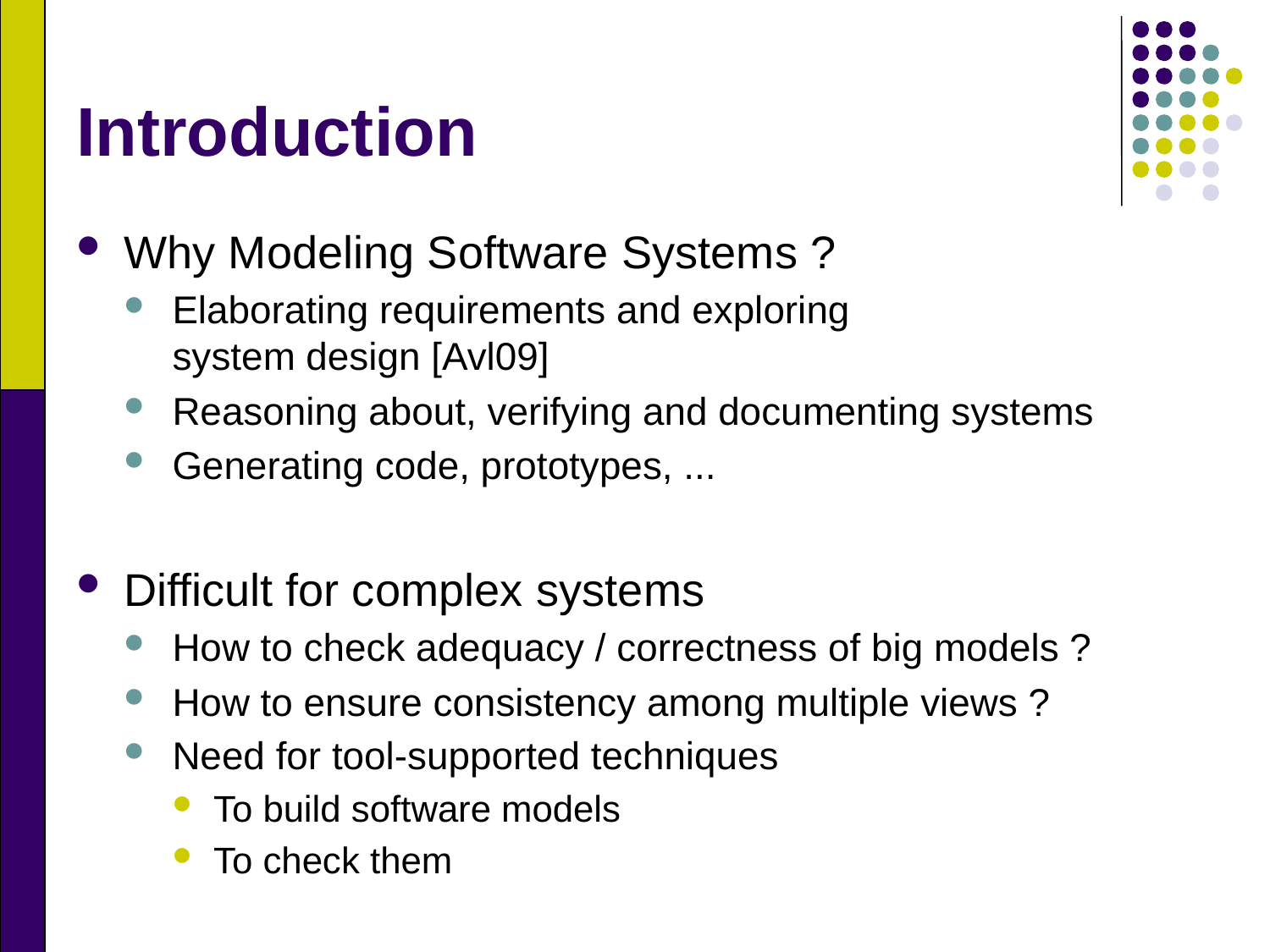

# Introduction
Why Modeling Software Systems ?
Elaborating requirements and exploring
system design [Avl09]
Reasoning about, verifying and documenting systems
Generating code, prototypes, ...

Difficult for complex systems
How to check adequacy / correctness of big models ?
How to ensure consistency among multiple views ?
Need for tool-supported techniques
To build software models
To check them